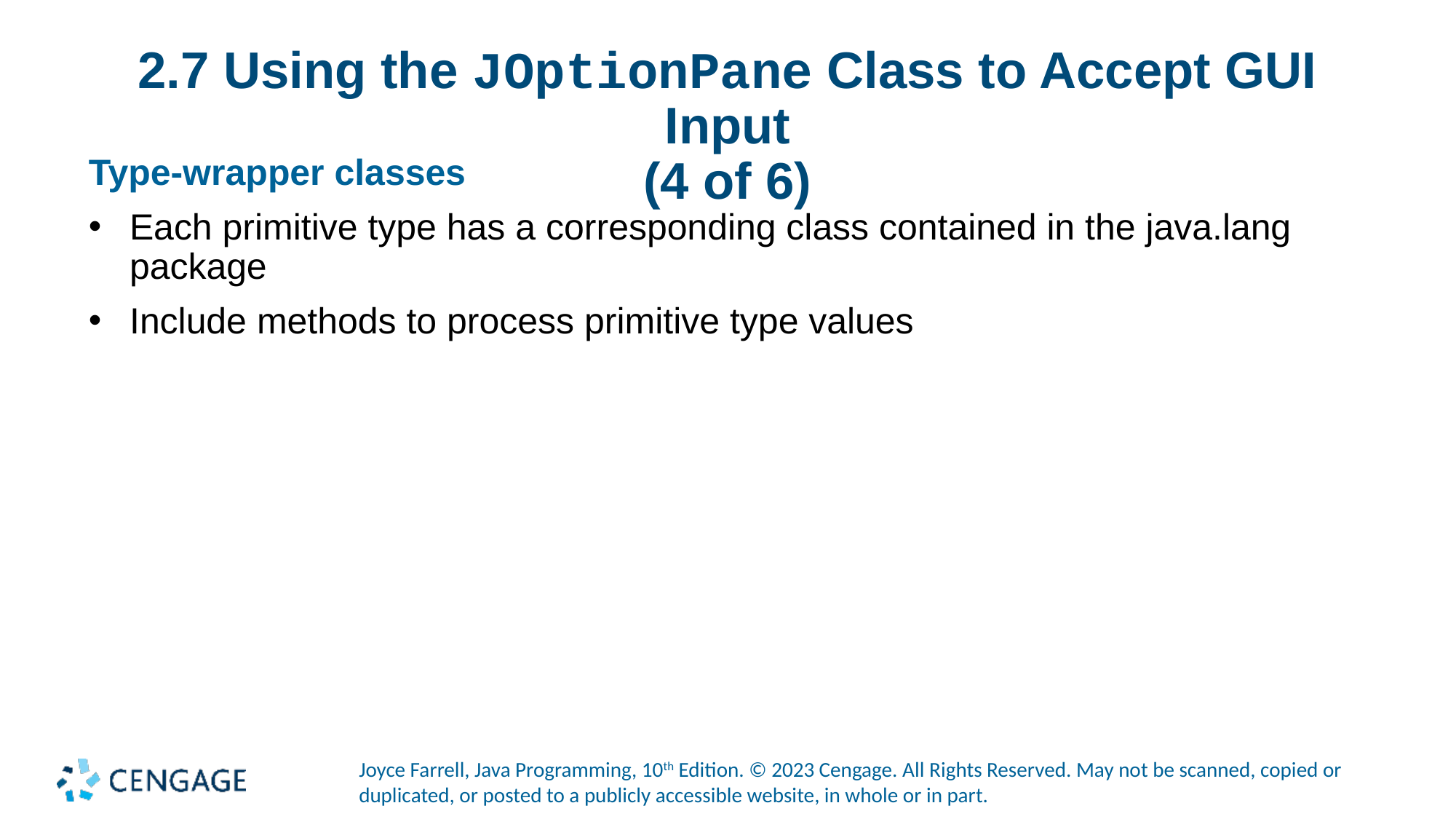

# 2.7 Using the JOptionPane Class to Accept GUI Input (4 of 6)
Type-wrapper classes
Each primitive type has a corresponding class contained in the java.lang package
Include methods to process primitive type values